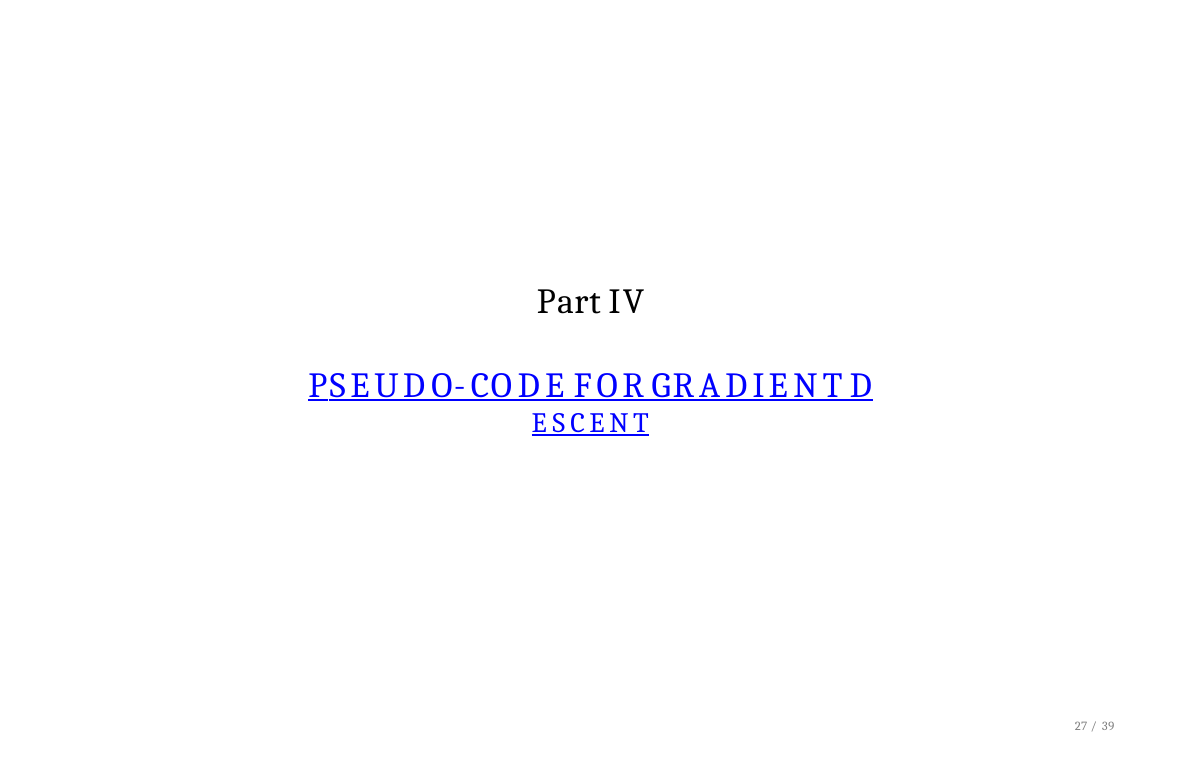

Part IV

PSEUDO-CODE FOR GRADIENT DESCENT
27 / 39